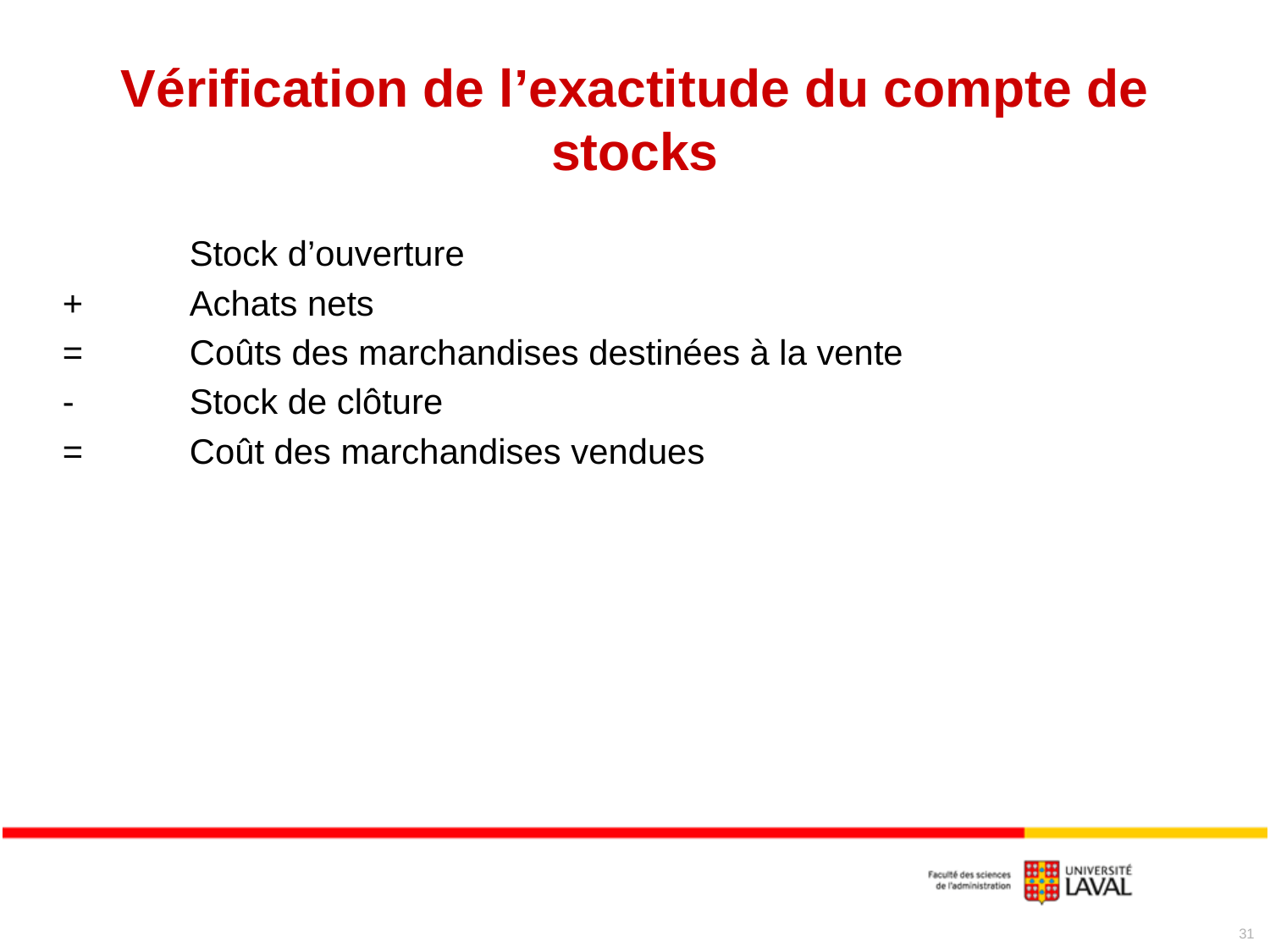

# Vérification de l’exactitude du compte de stocks
	Stock d’ouverture
+	Achats nets
=	Coûts des marchandises destinées à la vente
-	Stock de clôture
=	Coût des marchandises vendues
31